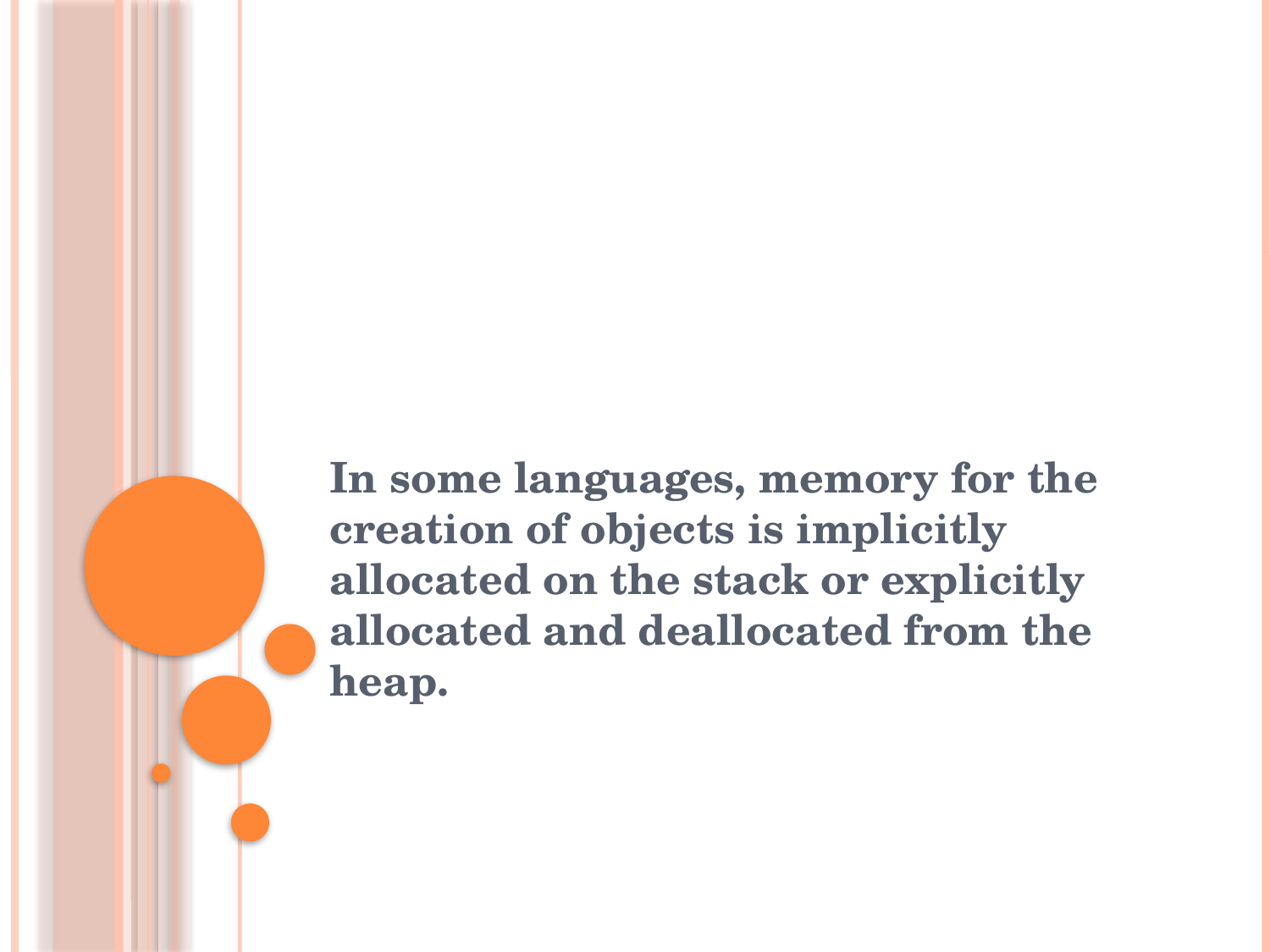

#
In some languages, memory for the creation of objects is implicitly allocated on the stack or explicitly allocated and deallocated from the heap.